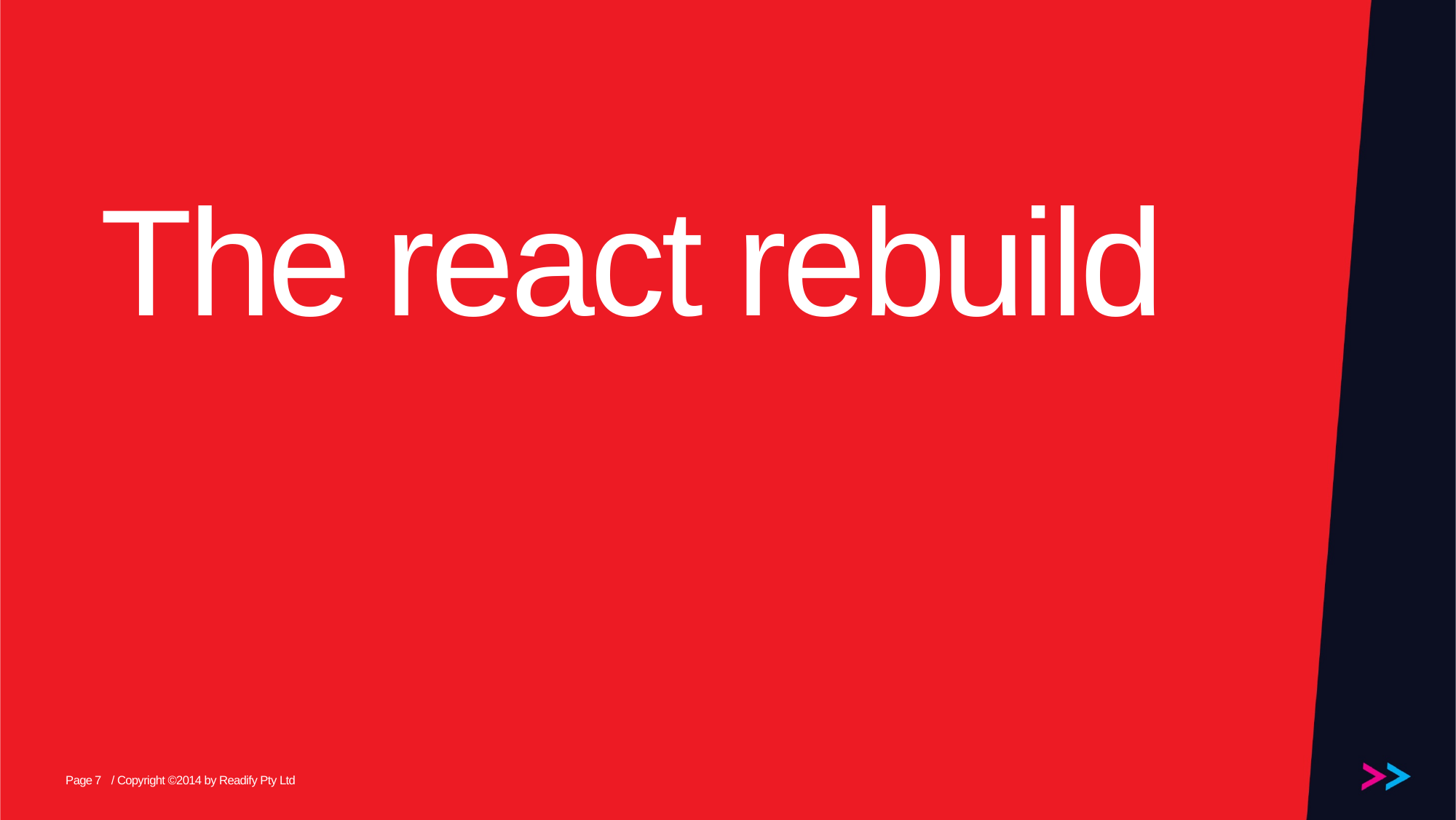

# The react rebuild
7
/ Copyright ©2014 by Readify Pty Ltd